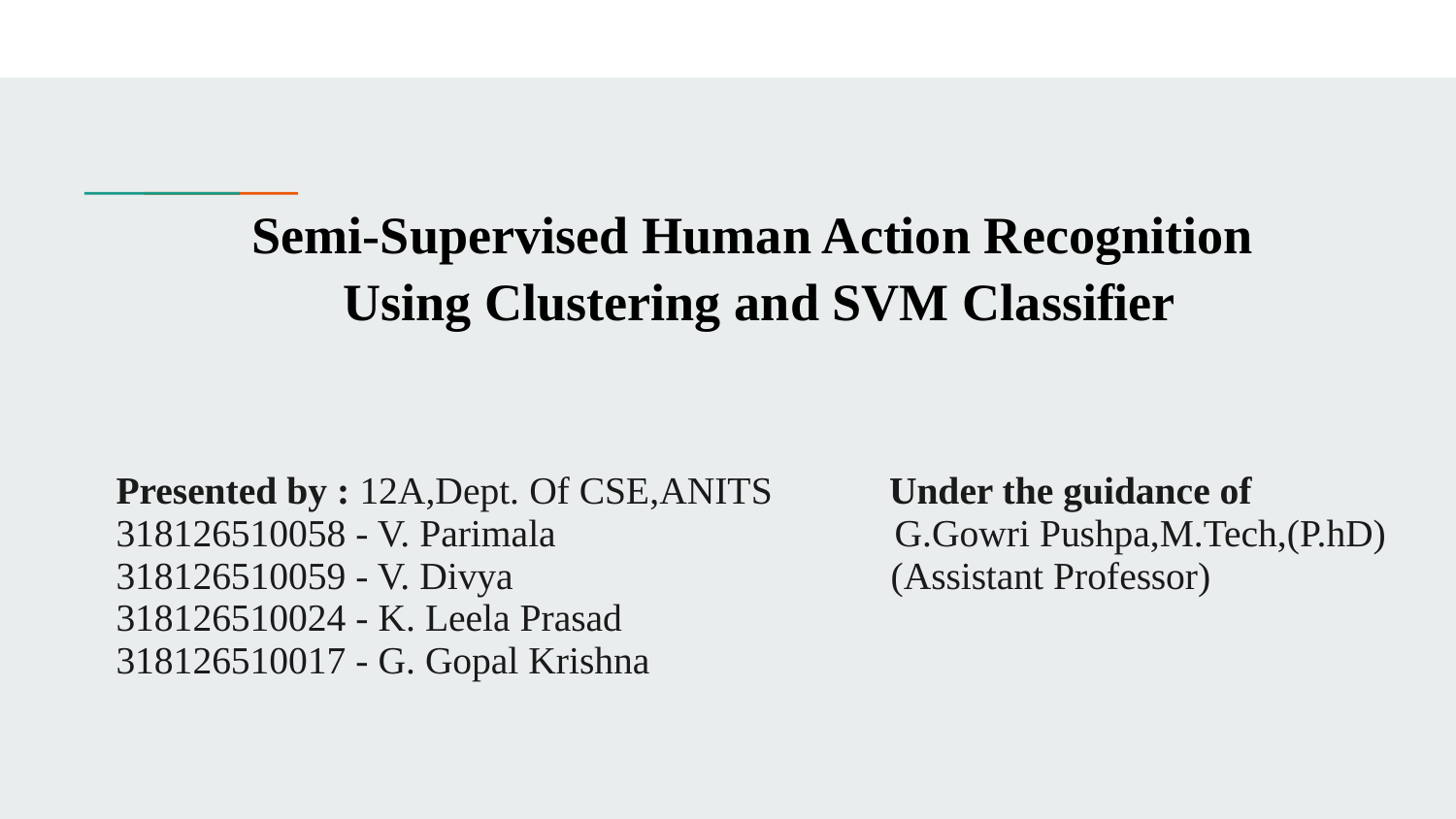

# Semi-Supervised Human Action Recognition
 Using Clustering and SVM Classifier
Presented by : 12A,Dept. Of CSE,ANITS            Under the guidance of
318126510058 - V. Parimala                                   G.Gowri Pushpa,M.Tech,(P.hD)
318126510059 - V. Divya                                       (Assistant Professor)
318126510024 - K. Leela Prasad
318126510017 - G. Gopal Krishna